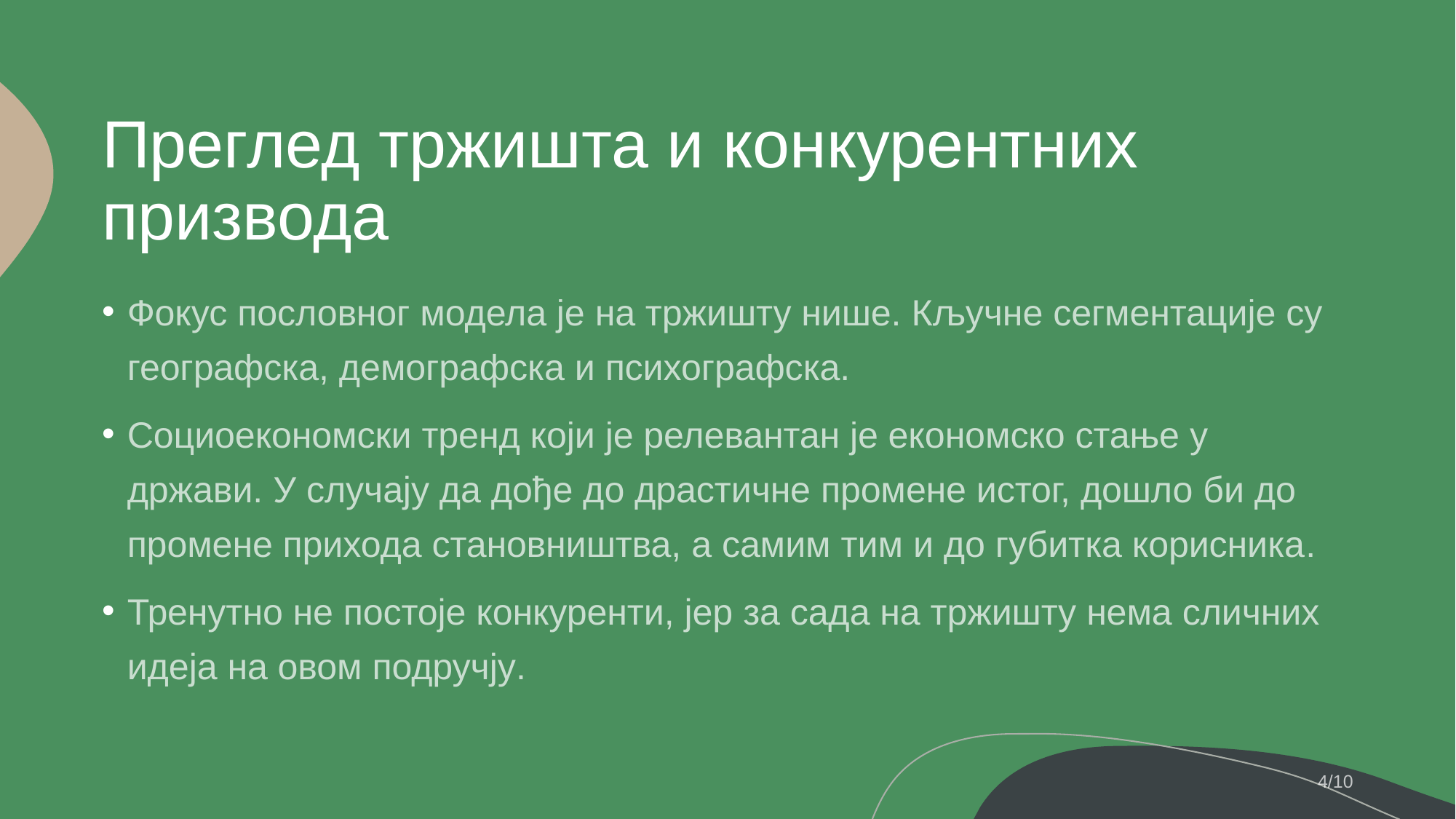

# Преглед тржишта и конкурентних призвода
Фокус пословног модела је на тржишту нише. Кључне сегментације су географска, демографска и психографска.
Социоекономски тренд који је релевантан је економско стање у држави. У случају да дође до драстичне промене истог, дошло би до промене прихода становништва, а самим тим и до губитка корисника.
Тренутно не постоје конкуренти, јер за сада на тржишту нема сличних идеја на овом подручју.
4/10